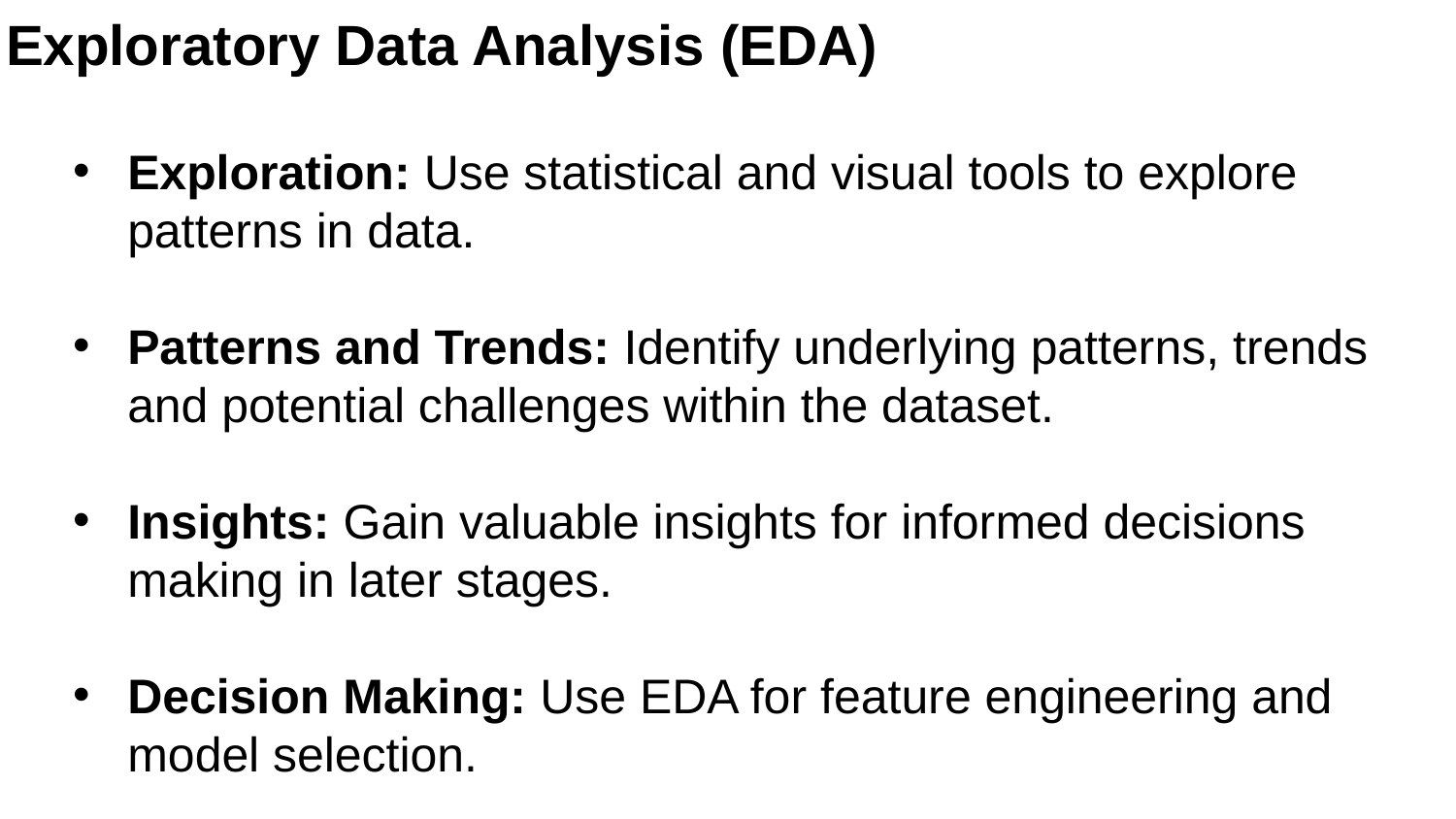

# Exploratory Data Analysis (EDA)
Exploration: Use statistical and visual tools to explore patterns in data.

Patterns and Trends: Identify underlying patterns, trends and potential challenges within the dataset.

Insights: Gain valuable insights for informed decisions making in later stages.

Decision Making: Use EDA for feature engineering and model selection.